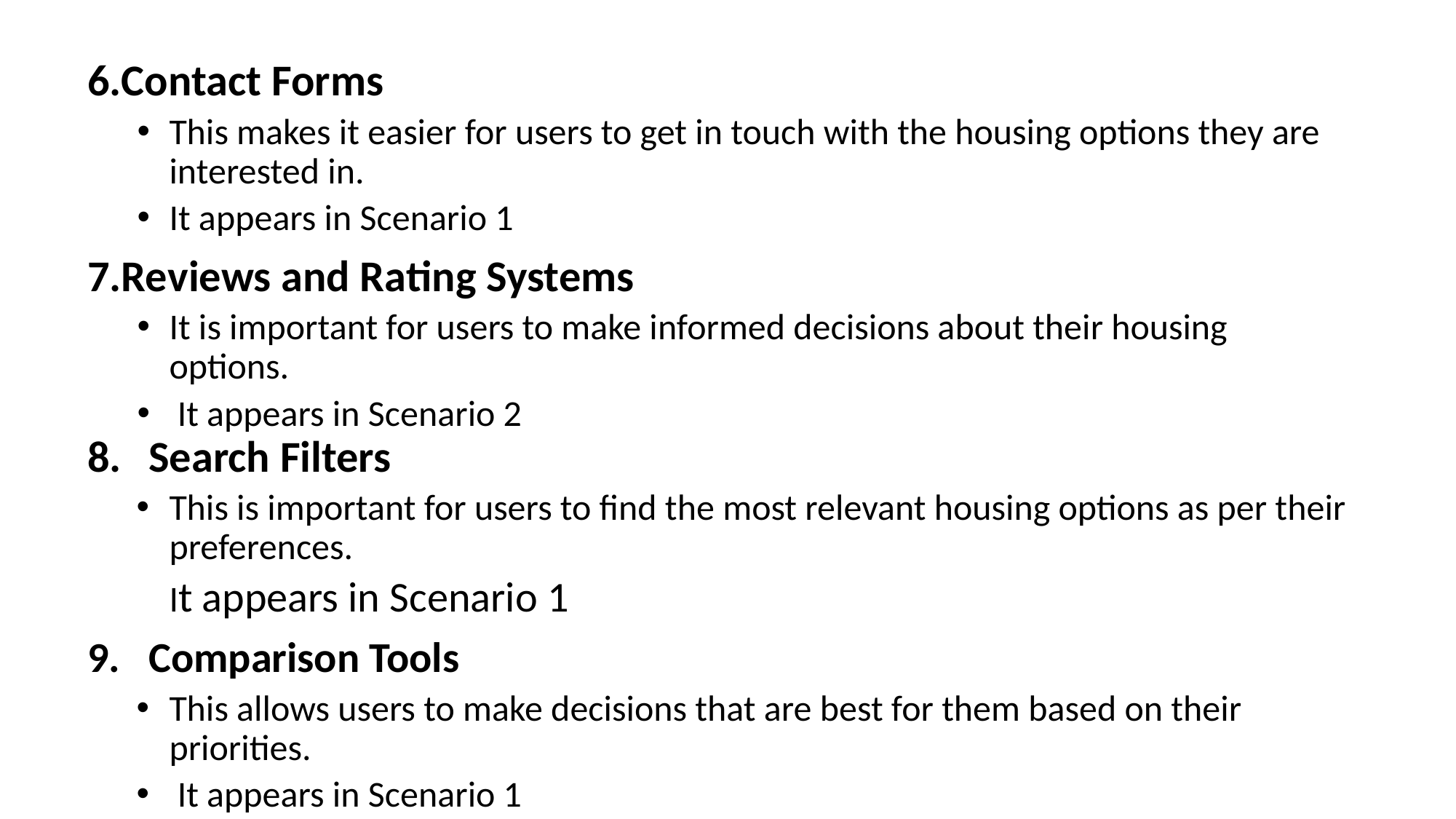

Contact Forms
This makes it easier for users to get in touch with the housing options they are interested in.
It appears in Scenario 1
Reviews and Rating Systems
It is important for users to make informed decisions about their housing options.
 It appears in Scenario 2
Search Filters
This is important for users to find the most relevant housing options as per their preferences.
It appears in Scenario 1
Comparison Tools
This allows users to make decisions that are best for them based on their priorities.
 It appears in Scenario 1